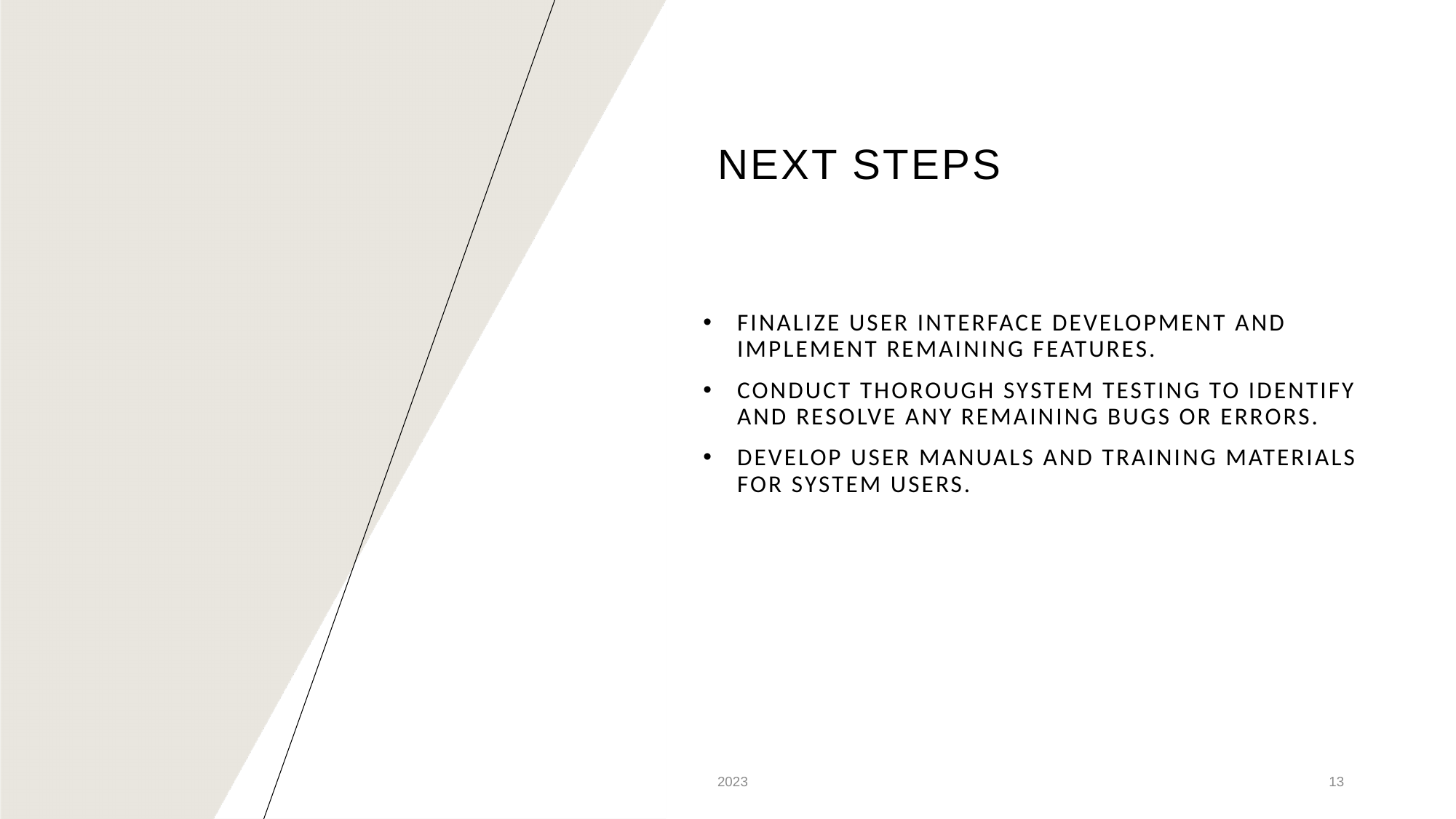

# Next steps
Finalize user interface development and implement remaining features.
Conduct thorough system testing to identify and resolve any remaining bugs or errors.
Develop user manuals and training materials for system users.

2023
13